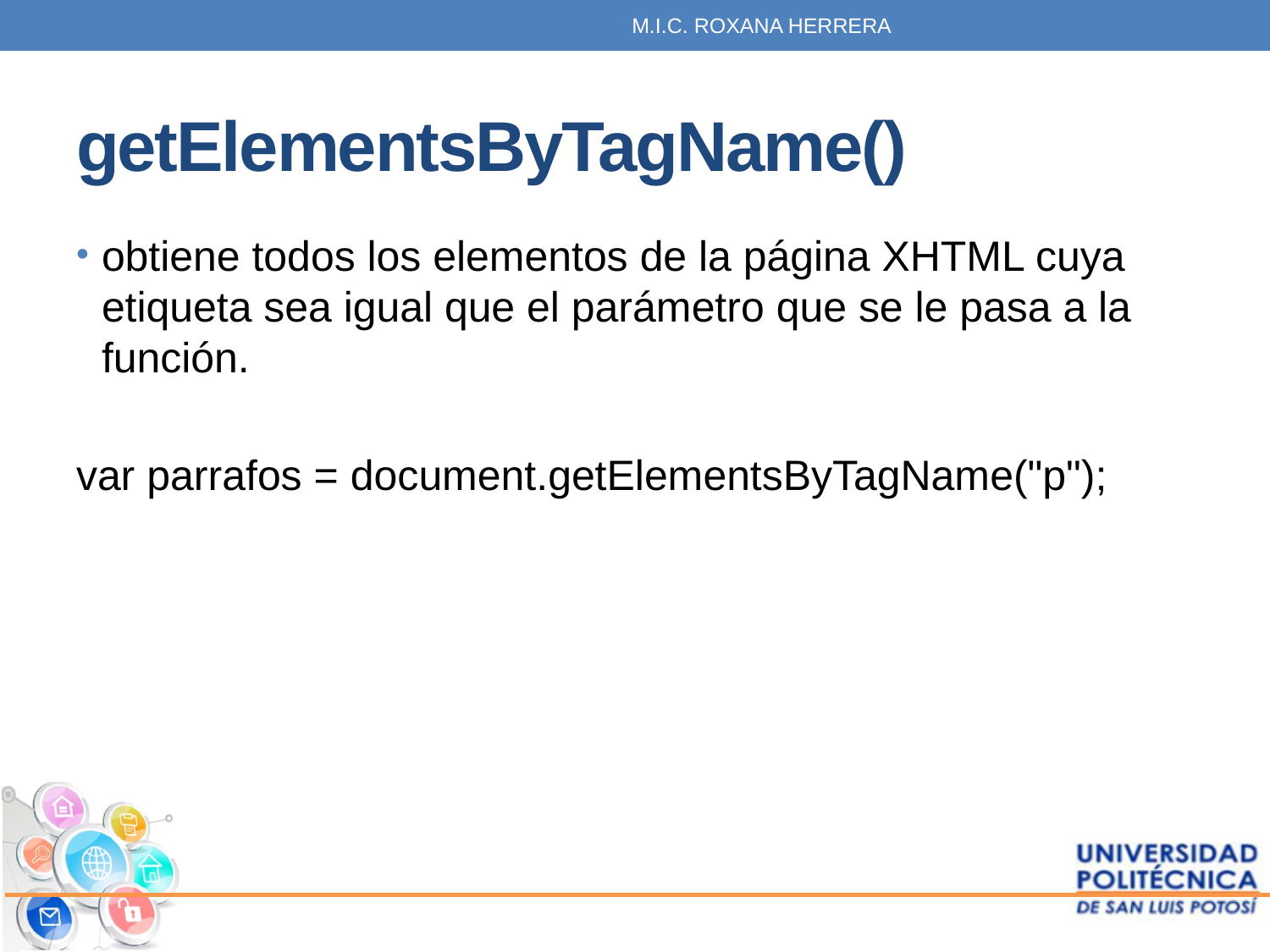

M.I.C. ROXANA HERRERA
# getElementsByTagName()
obtiene todos los elementos de la página XHTML cuya etiqueta sea igual que el parámetro que se le pasa a la función.

var parrafos = document.getElementsByTagName("p");